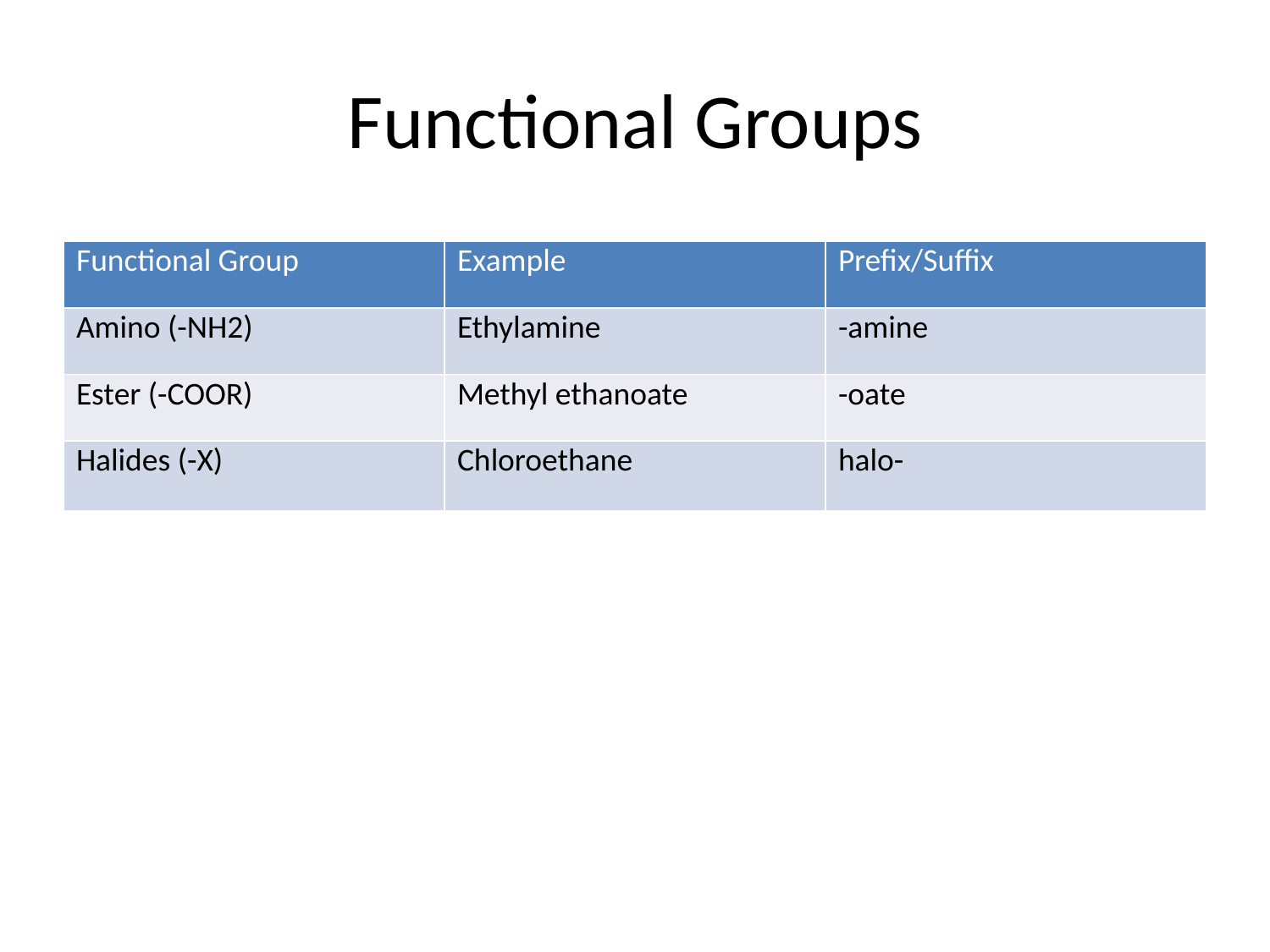

# Functional Groups
| Functional Group | Example | Prefix/Suffix |
| --- | --- | --- |
| Amino (-NH2) | Ethylamine | -amine |
| Ester (-COOR) | Methyl ethanoate | -oate |
| Halides (-X) | Chloroethane | halo- |